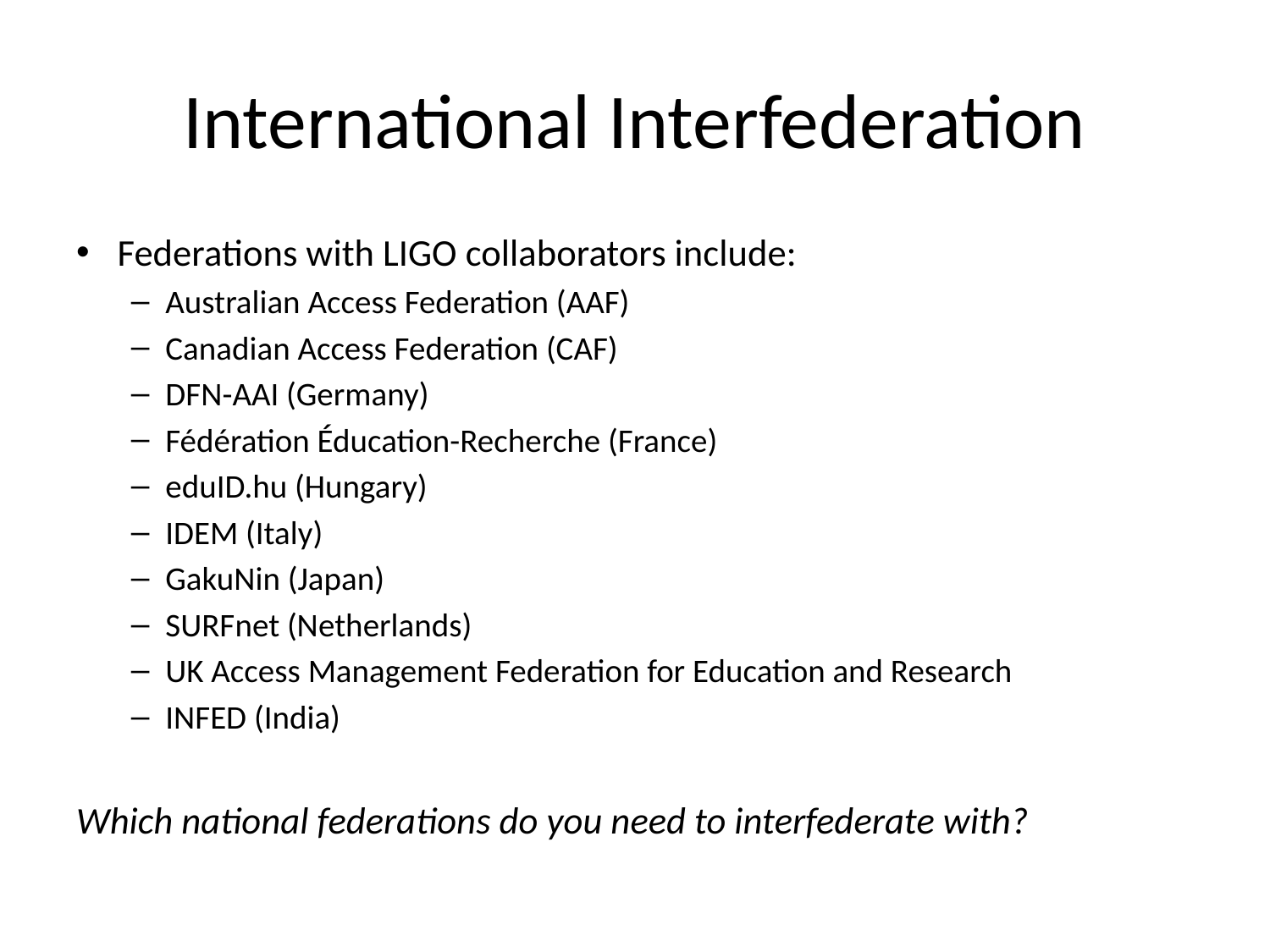

# International Interfederation
Federations with LIGO collaborators include:
Australian Access Federation (AAF)
Canadian Access Federation (CAF)
DFN-AAI (Germany)
Fédération Éducation-Recherche (France)
eduID.hu (Hungary)
IDEM (Italy)
GakuNin (Japan)
SURFnet (Netherlands)
UK Access Management Federation for Education and Research
INFED (India)

Which national federations do you need to interfederate with?